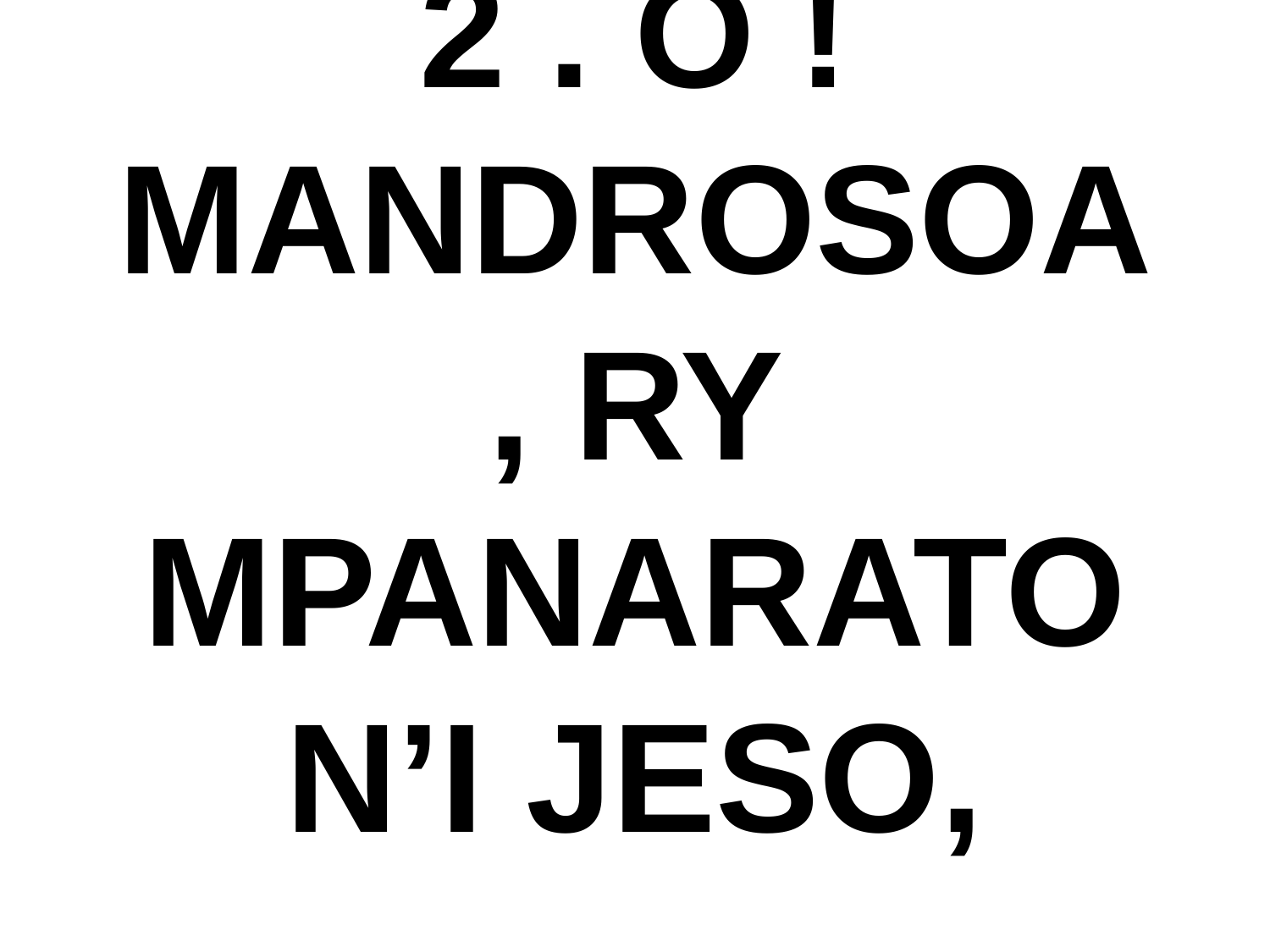

# 2 . O ! MANDROSOA, RY MPANARATON’I JESO,